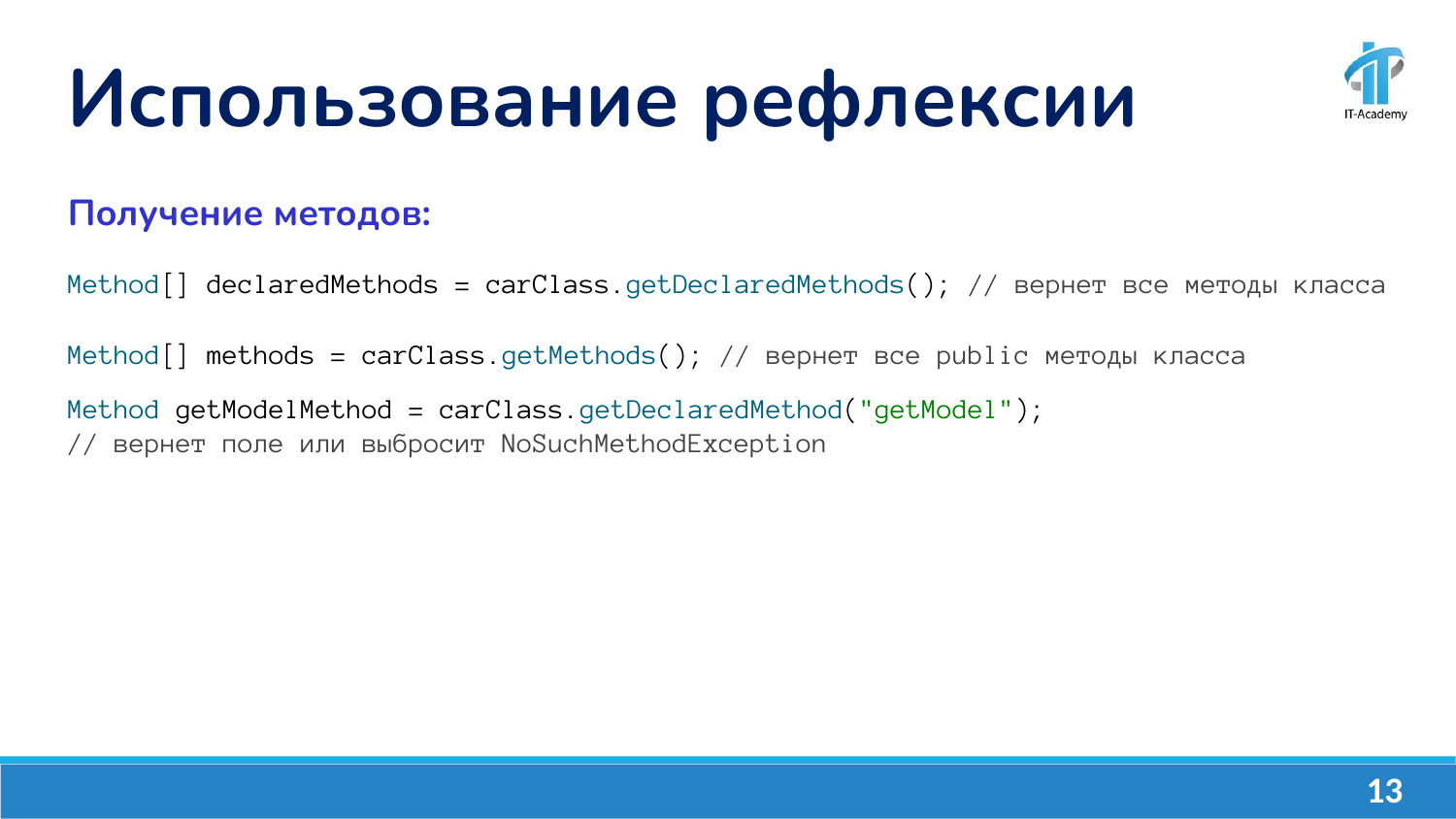

Использование рефлексии
Получение методов:
Method[] declaredMethods = carClass.getDeclaredMethods(); // вернет все методы класса
Method[] methods = carClass.getMethods(); // вернет все public методы класса
Method getModelMethod = carClass.getDeclaredMethod("getModel");
// вернет поле или выбросит NoSuchMethodException
13